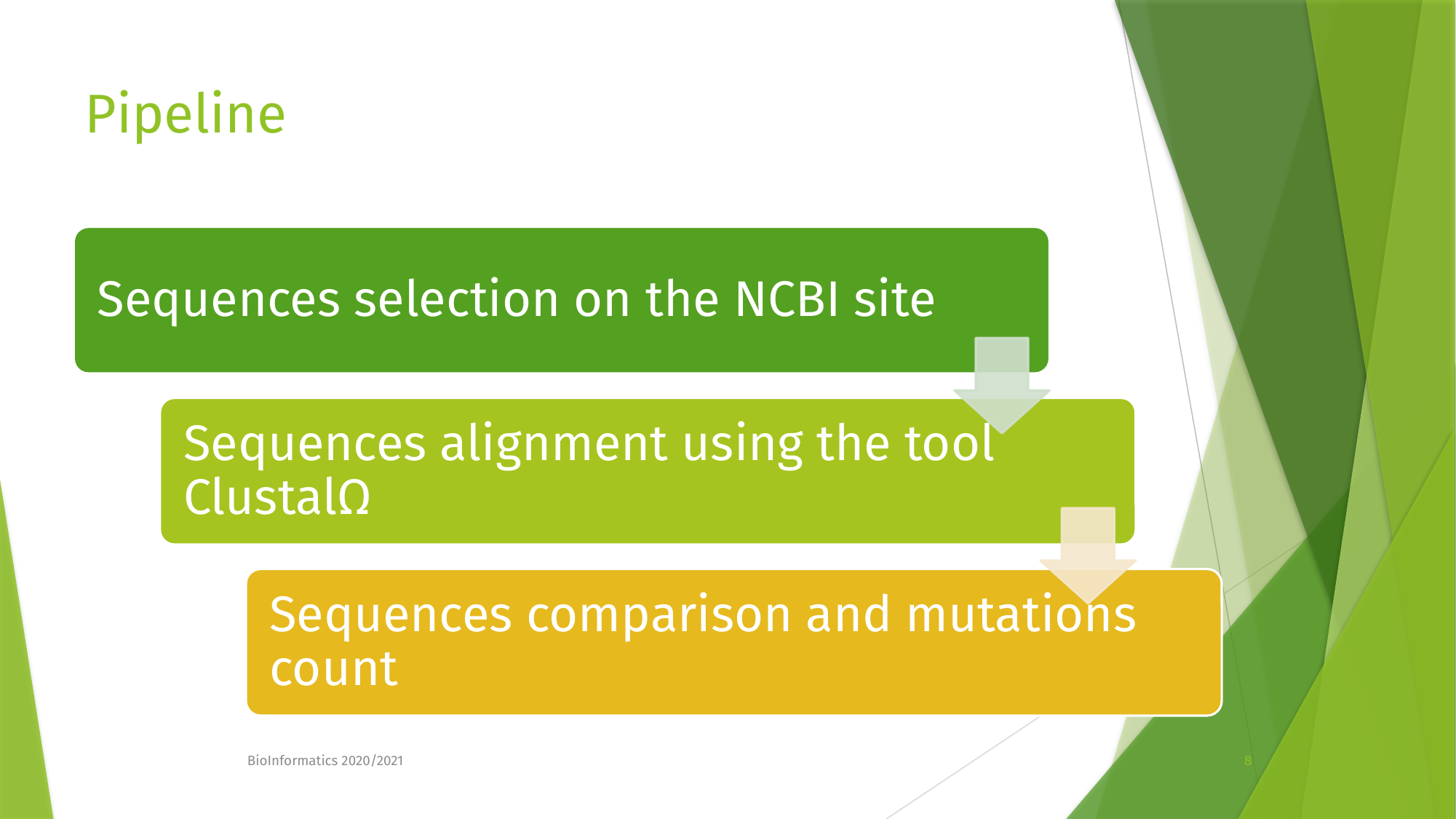

# Pipeline
Sequences selection on the NCBI site
Sequences alignment using the tool ClustalΩ
Sequences comparison and mutations count

BioInformatics 2020/2021
8